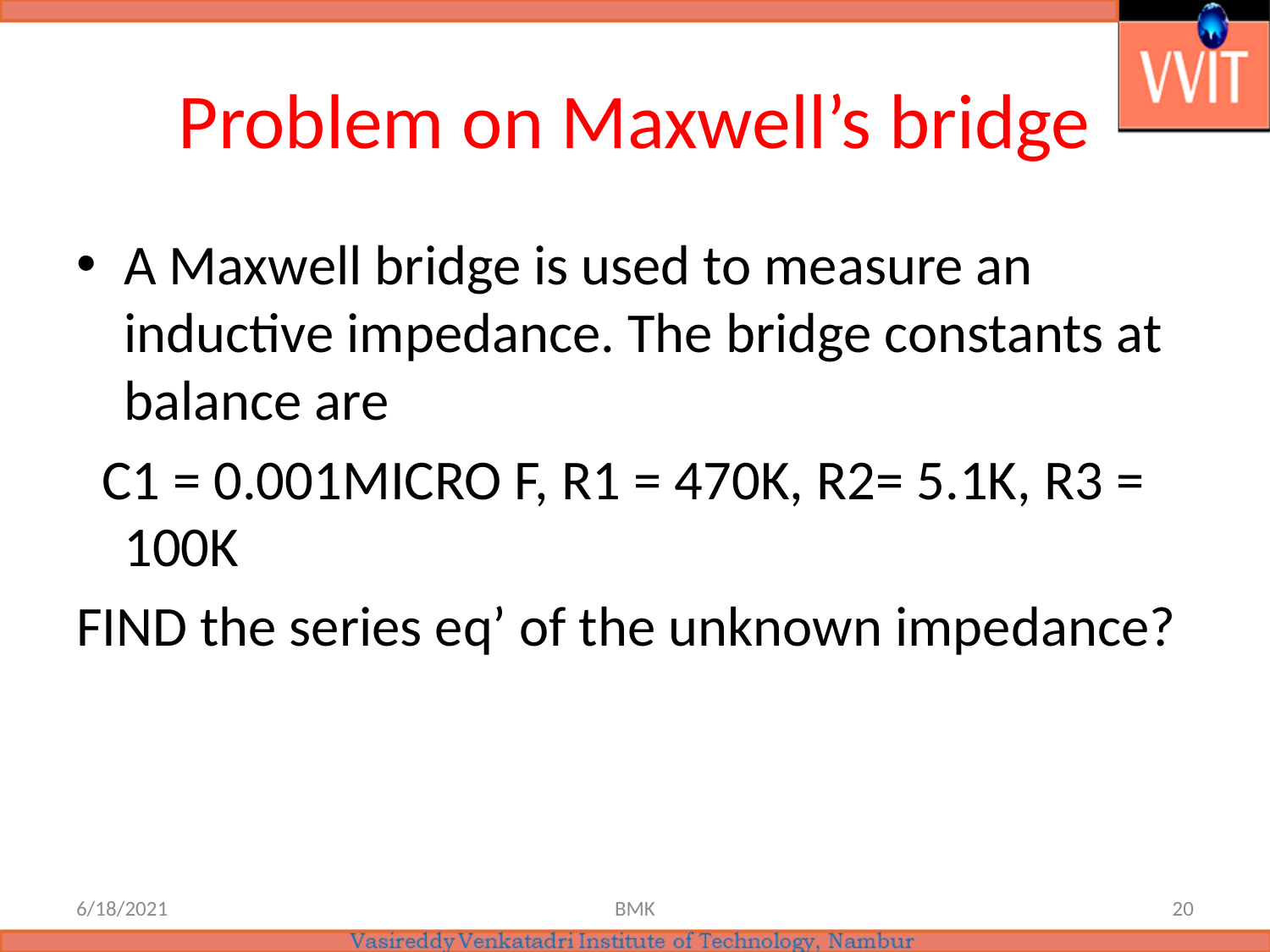

# Problem on Maxwell’s bridge
A Maxwell bridge is used to measure an inductive impedance. The bridge constants at balance are
  C1 = 0.001MICRO F, R1 = 470K, R2= 5.1K, R3 = 100K
FIND the series eq’ of the unknown impedance?
6/18/2021
BMK
20